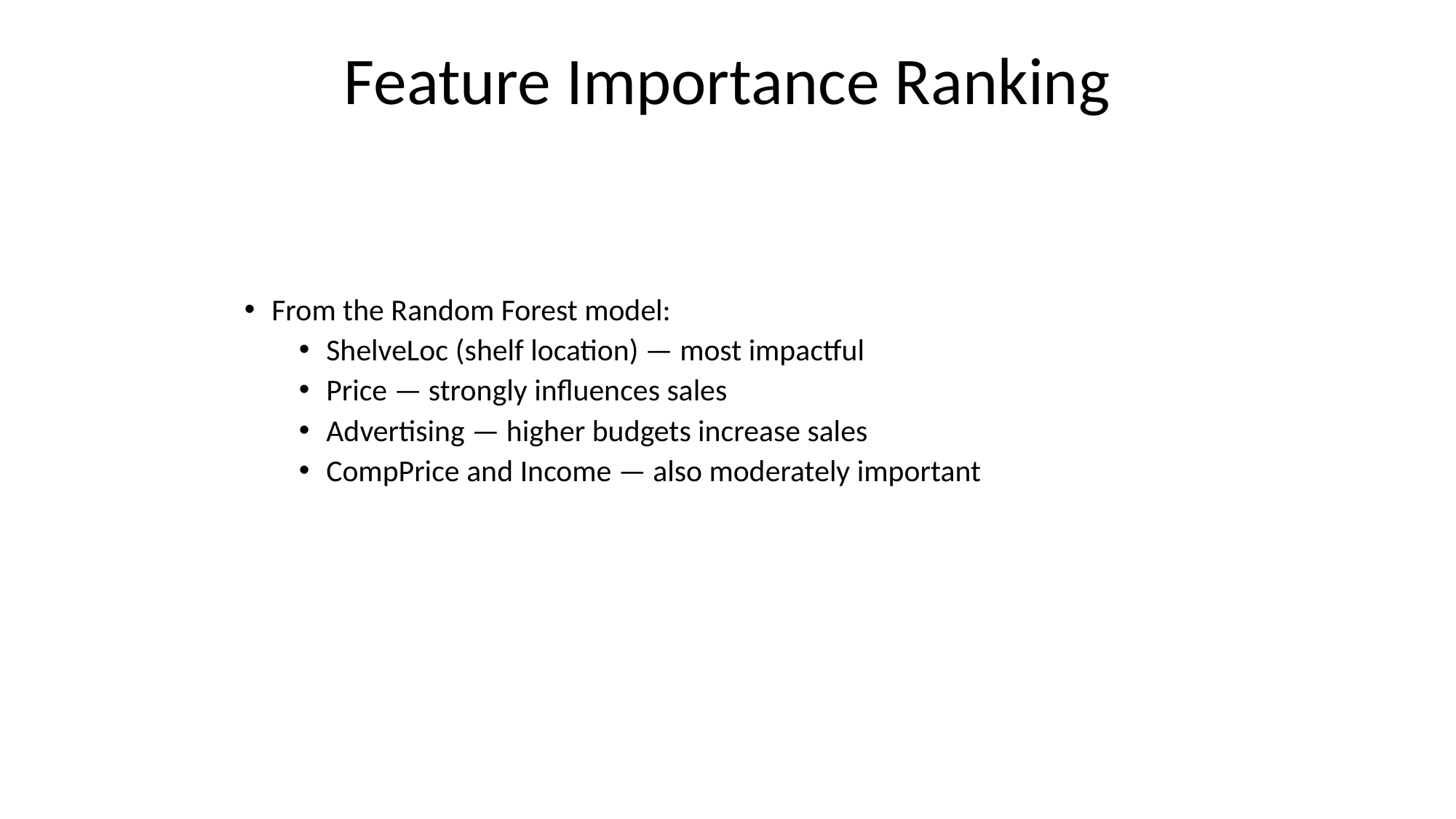

# Feature Importance Ranking
From the Random Forest model:
ShelveLoc (shelf location) — most impactful
Price — strongly influences sales
Advertising — higher budgets increase sales
CompPrice and Income — also moderately important